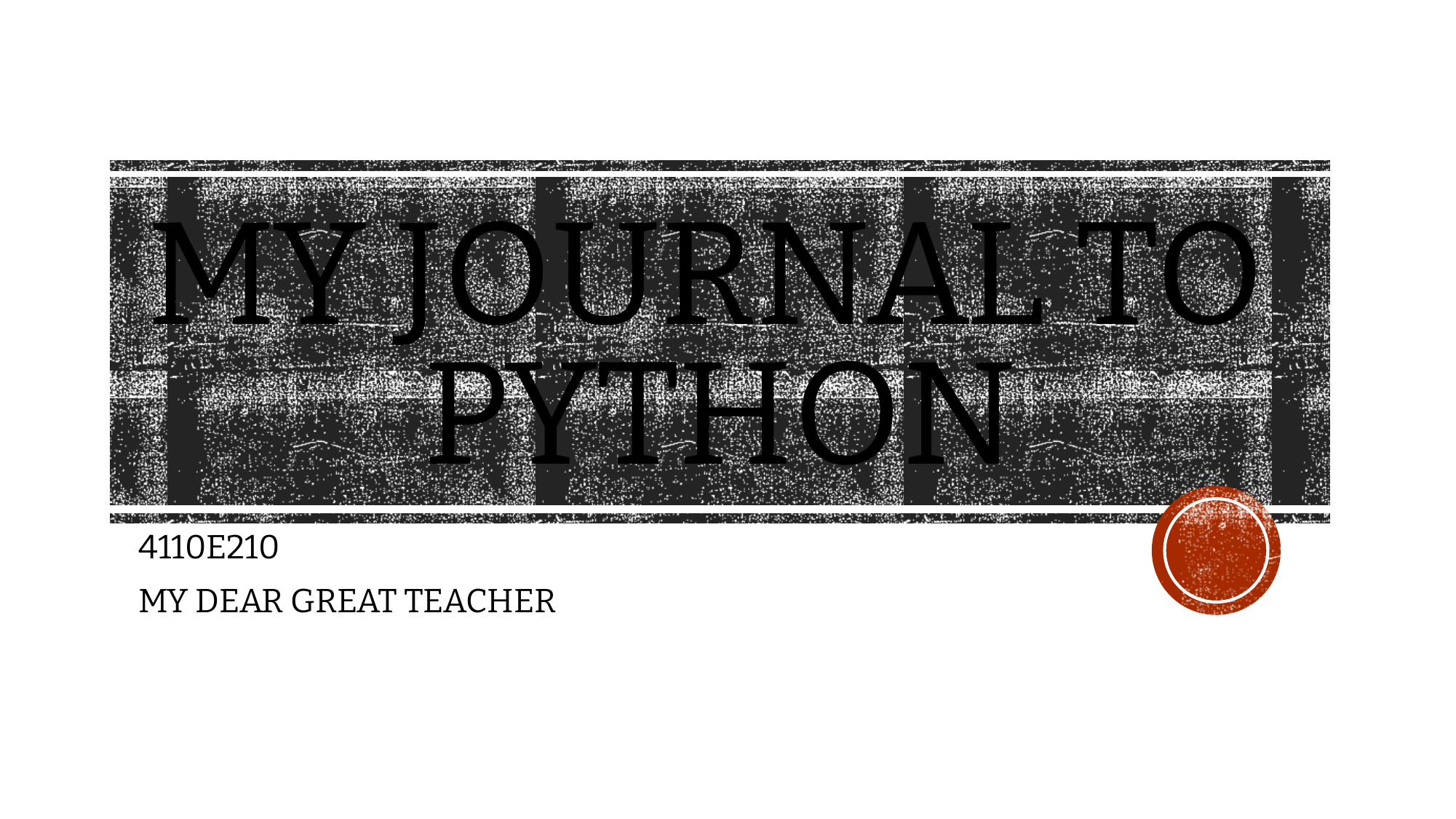

# MY JOURNAL TO PYTHON
4110E210
MY DEAR GREAT TEACHER